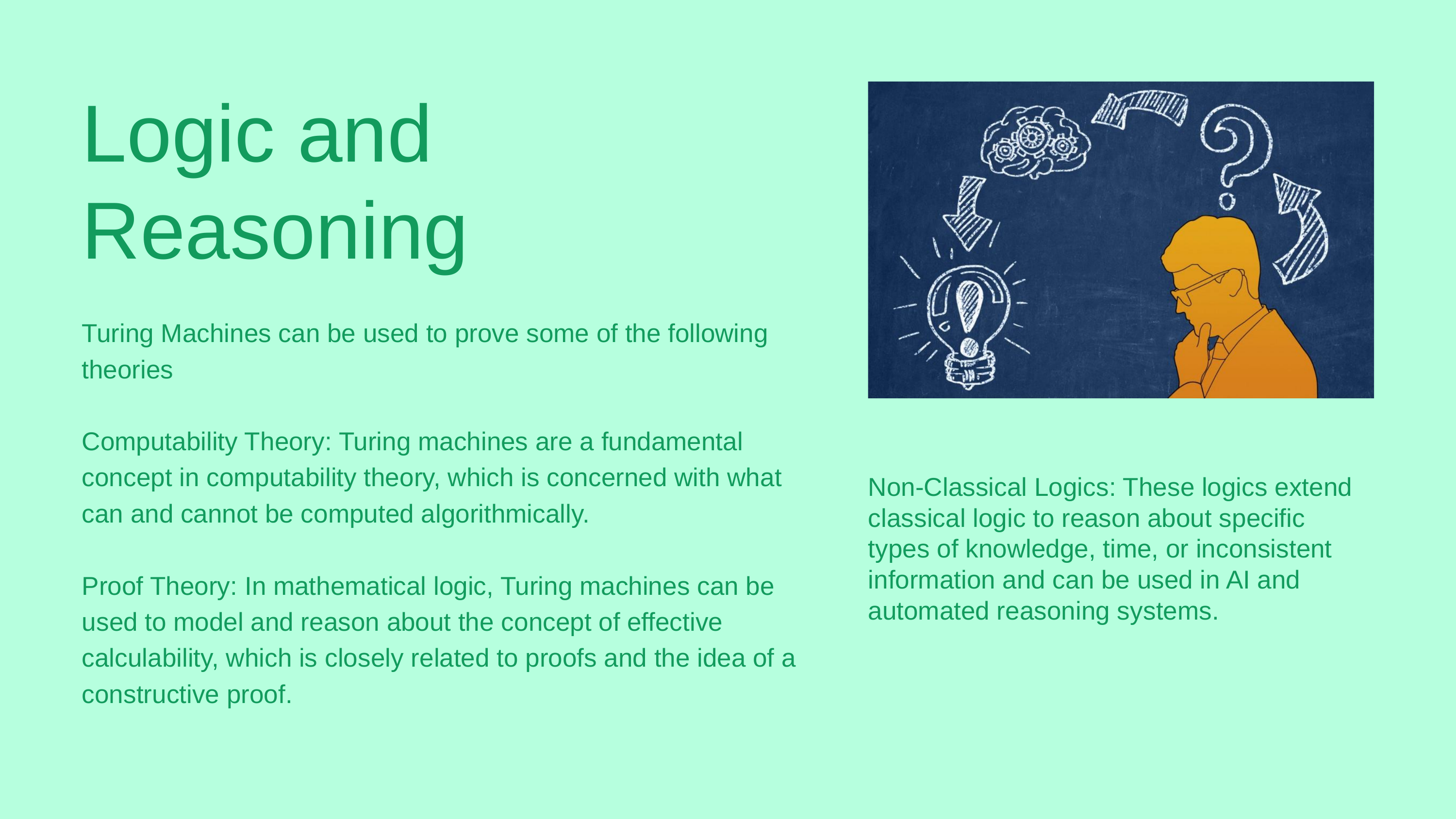

Logic and Reasoning

Turing Machines can be used to prove some of the following theories

Computability Theory: Turing machines are a fundamental concept in computability theory, which is concerned with what can and cannot be computed algorithmically.

Proof Theory: In mathematical logic, Turing machines can be used to model and reason about the concept of effective calculability, which is closely related to proofs and the idea of a constructive proof.
Non-Classical Logics: These logics extend classical logic to reason about specific types of knowledge, time, or inconsistent information and can be used in AI and automated reasoning systems.